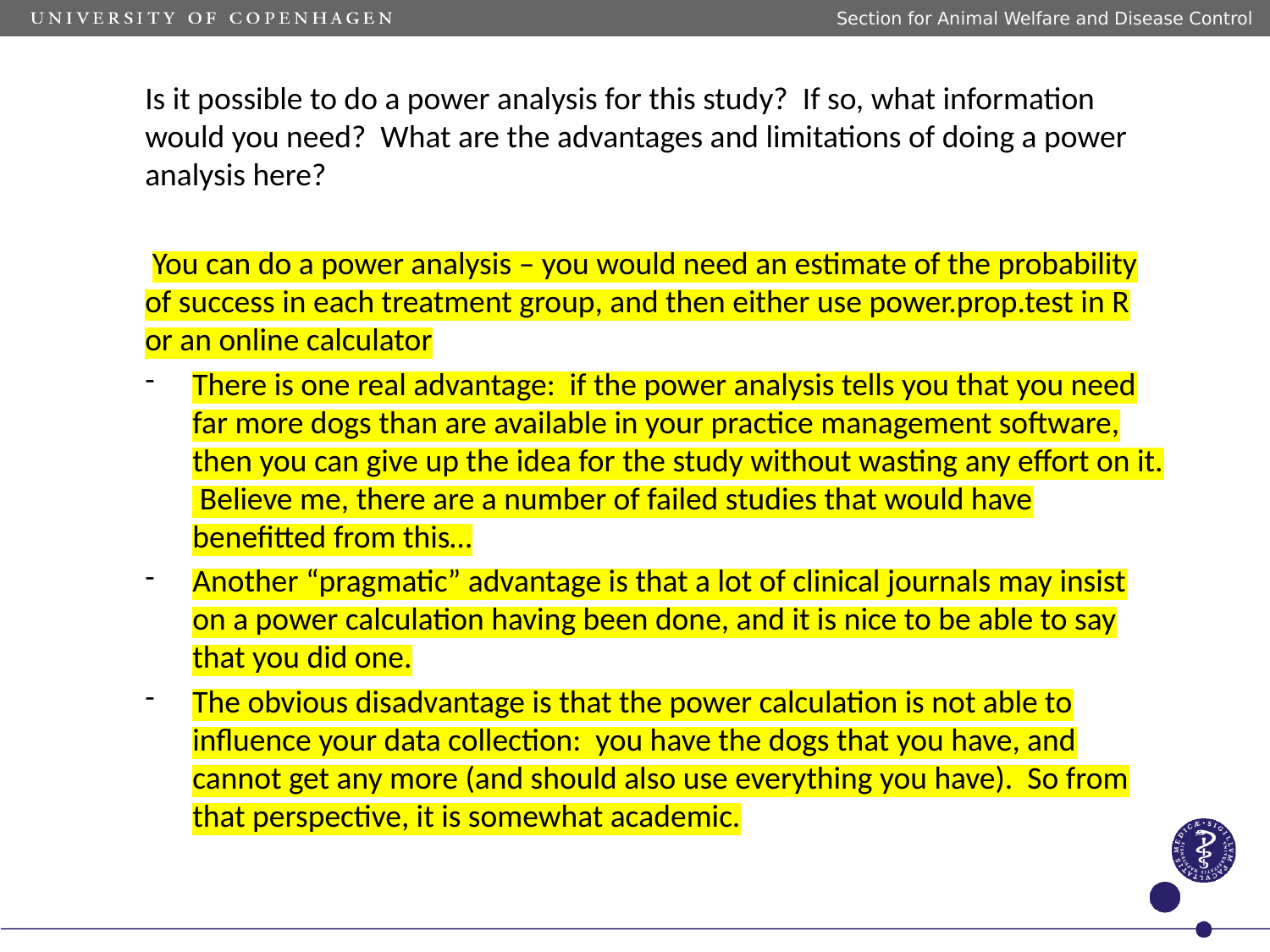

Section for Animal Welfare and Disease Control
Is it possible to do a power analysis for this study?  If so, what information would you need?  What are the advantages and limitations of doing a power analysis here?

 You can do a power analysis – you would need an estimate of the probability of success in each treatment group, and then either use power.prop.test in R or an online calculator
There is one real advantage:  if the power analysis tells you that you need far more dogs than are available in your practice management software, then you can give up the idea for the study without wasting any effort on it.  Believe me, there are a number of failed studies that would have benefitted from this…
Another “pragmatic” advantage is that a lot of clinical journals may insist on a power calculation having been done, and it is nice to be able to say that you did one.
The obvious disadvantage is that the power calculation is not able to influence your data collection:  you have the dogs that you have, and cannot get any more (and should also use everything you have).  So from that perspective, it is somewhat academic.